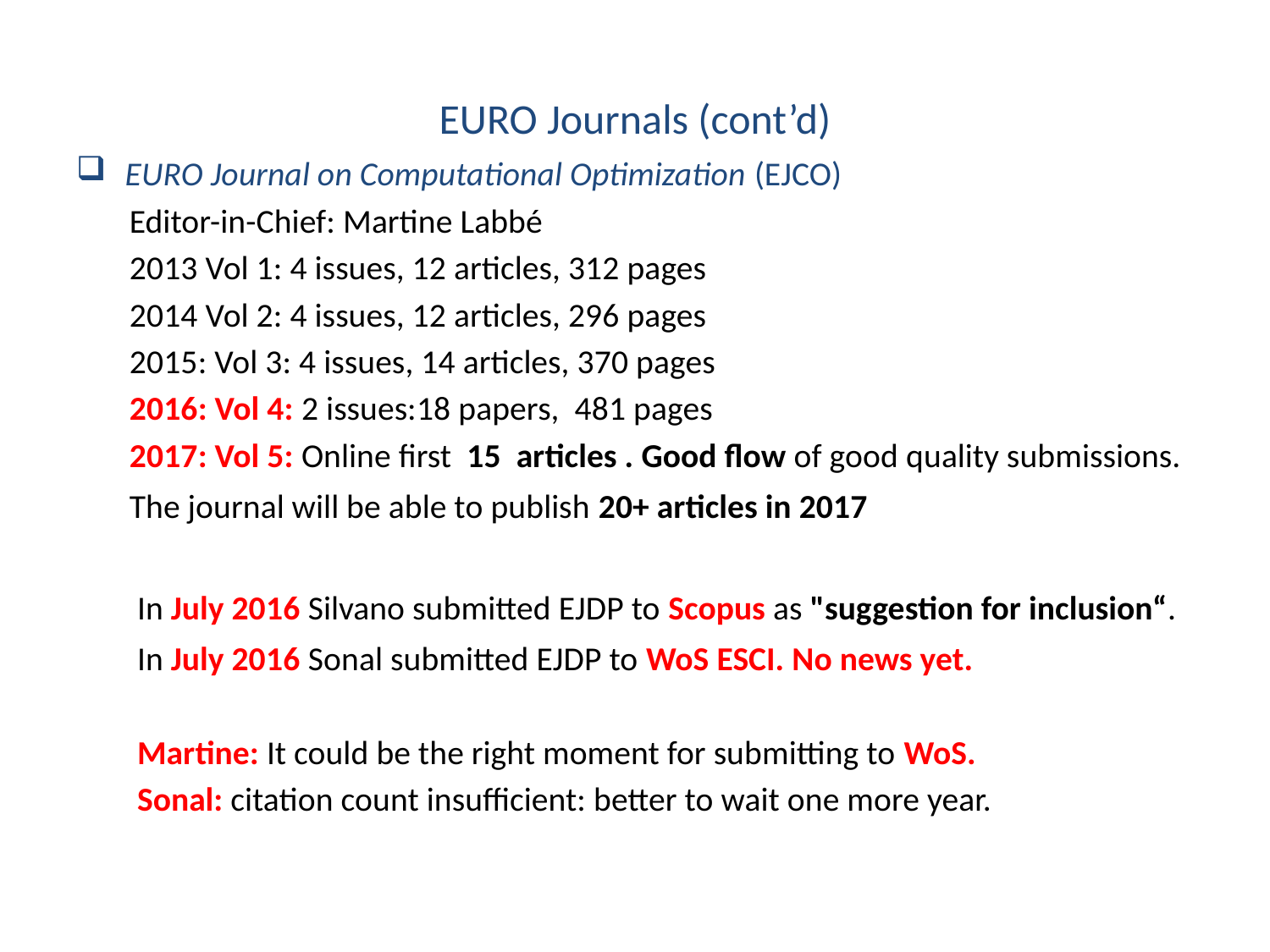

# EURO Journals (cont’d)
EURO Journal on Computational Optimization (EJCO)
       Editor-in-Chief: Martine Labbé
       2013 Vol 1: 4 issues, 12 articles, 312 pages
       2014 Vol 2: 4 issues, 12 articles, 296 pages
       2015: Vol 3: 4 issues, 14 articles, 370 pages
       2016: Vol 4: 2 issues:18 papers,  481 pages
       2017: Vol 5: Online first  15  articles . Good flow of good quality submissions.
       The journal will be able to publish 20+ articles in 2017

        In July 2016 Silvano submitted EJDP to Scopus as "suggestion for inclusion“.
        In July 2016 Sonal submitted EJDP to WoS ESCI. No news yet.

        Martine: It could be the right moment for submitting to WoS.
        Sonal: citation count insufficient: better to wait one more year.